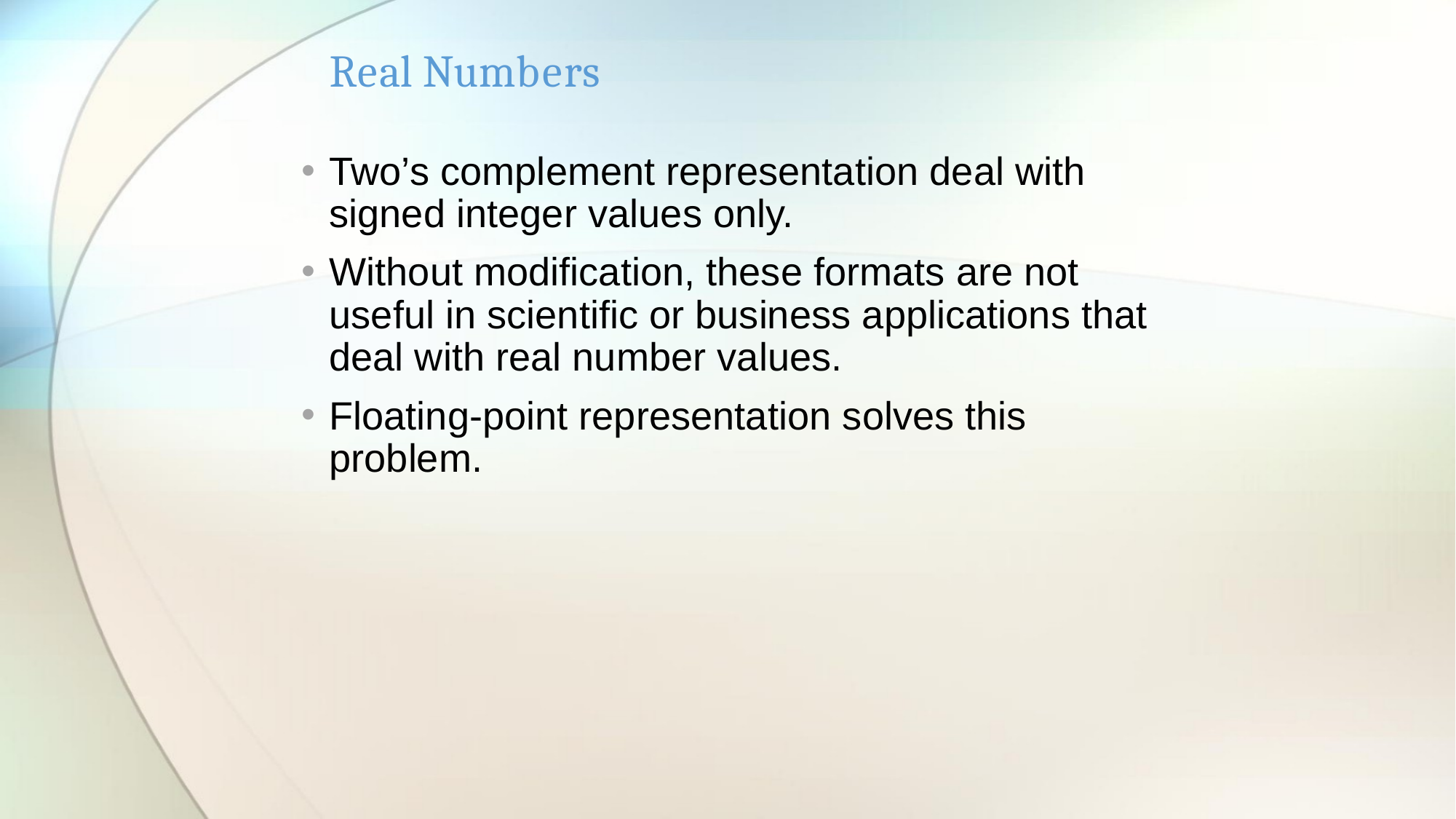

# Real Numbers
Two’s complement representation deal with signed integer values only.
Without modification, these formats are not useful in scientific or business applications that deal with real number values.
Floating-point representation solves this problem.